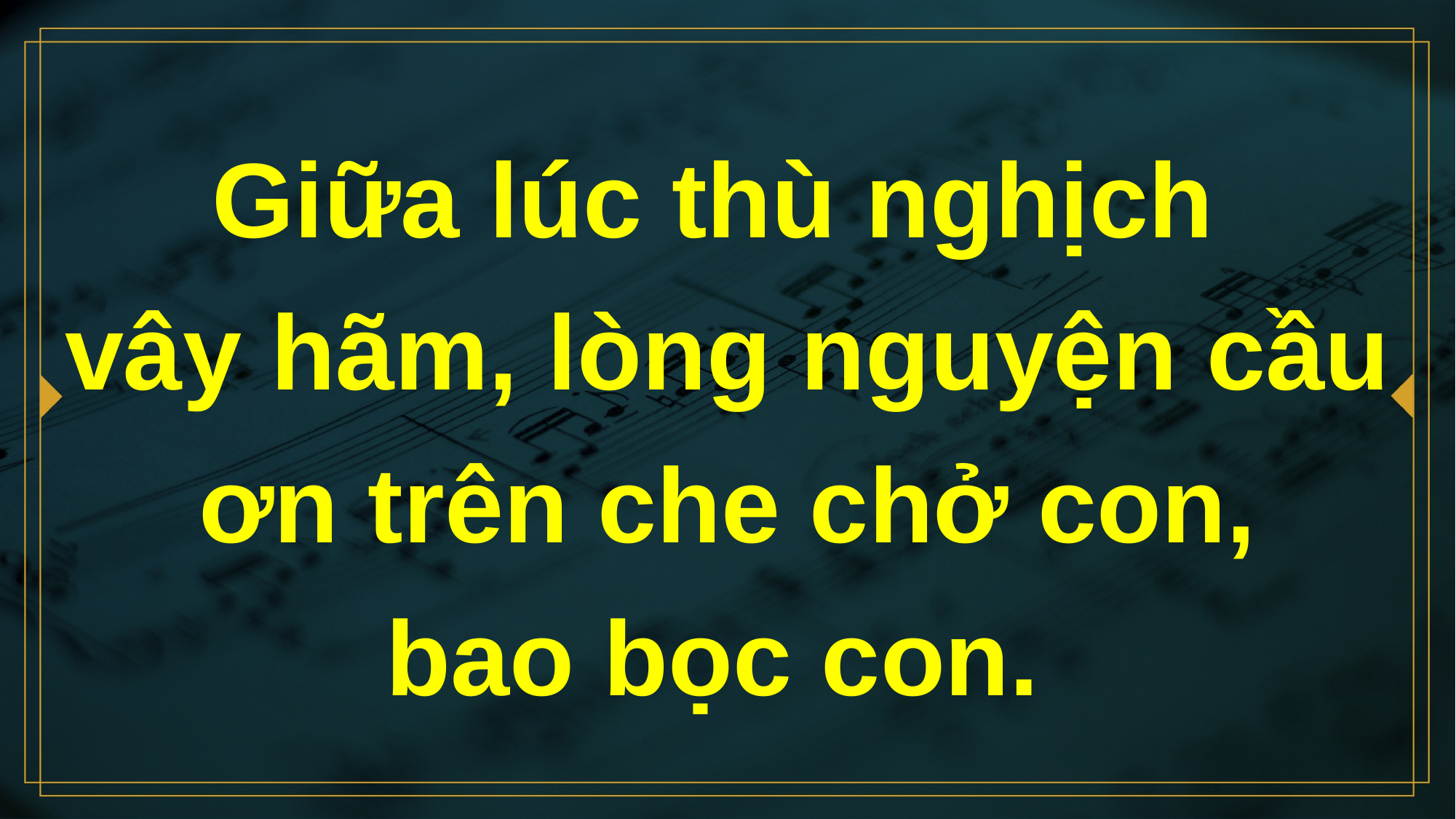

# Giữa lúc thù nghịch vây hãm, lòng nguyện cầu ơn trên che chở con, bao bọc con.